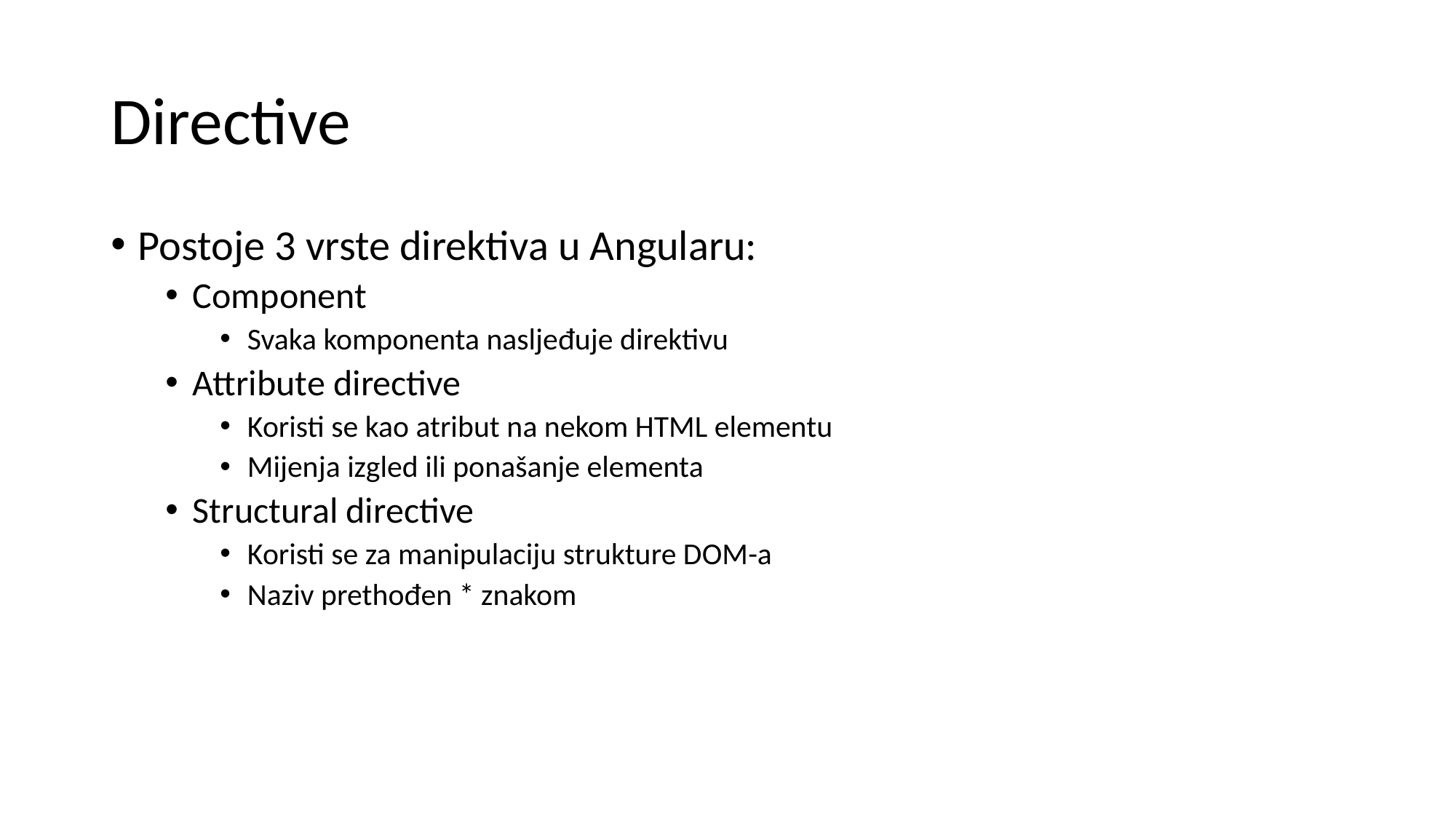

# Directive
Postoje 3 vrste direktiva u Angularu:
Component
Svaka komponenta nasljeđuje direktivu
Attribute directive
Koristi se kao atribut na nekom HTML elementu
Mijenja izgled ili ponašanje elementa
Structural directive
Koristi se za manipulaciju strukture DOM-a
Naziv prethođen * znakom